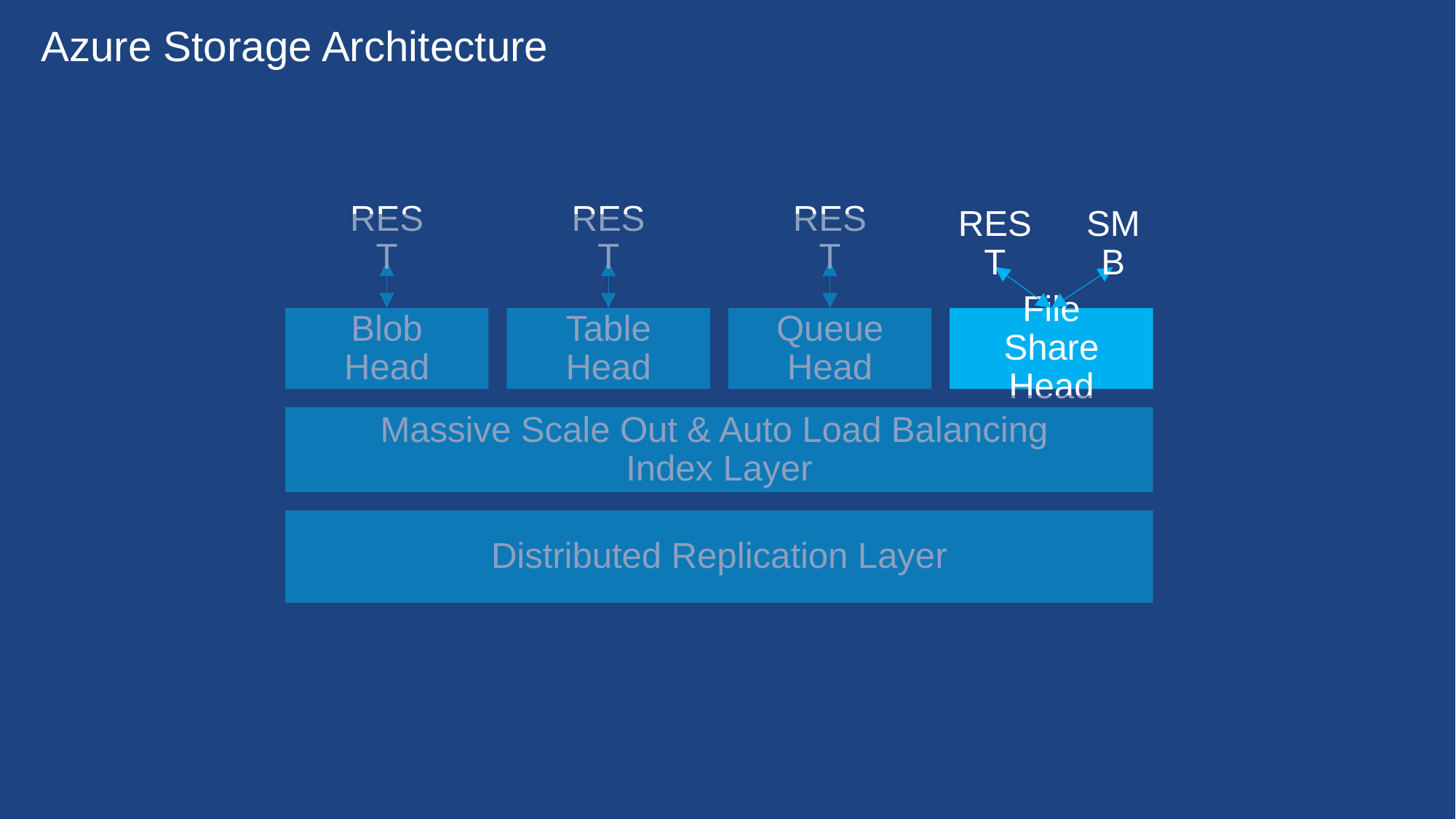

Azure Storage Architecture

REST
REST
REST
SMB
REST
File Share
Head
Blob
Head
Table
Head
Queue
Head

Massive Scale Out & Auto Load Balancing
Index Layer

Distributed Replication Layer